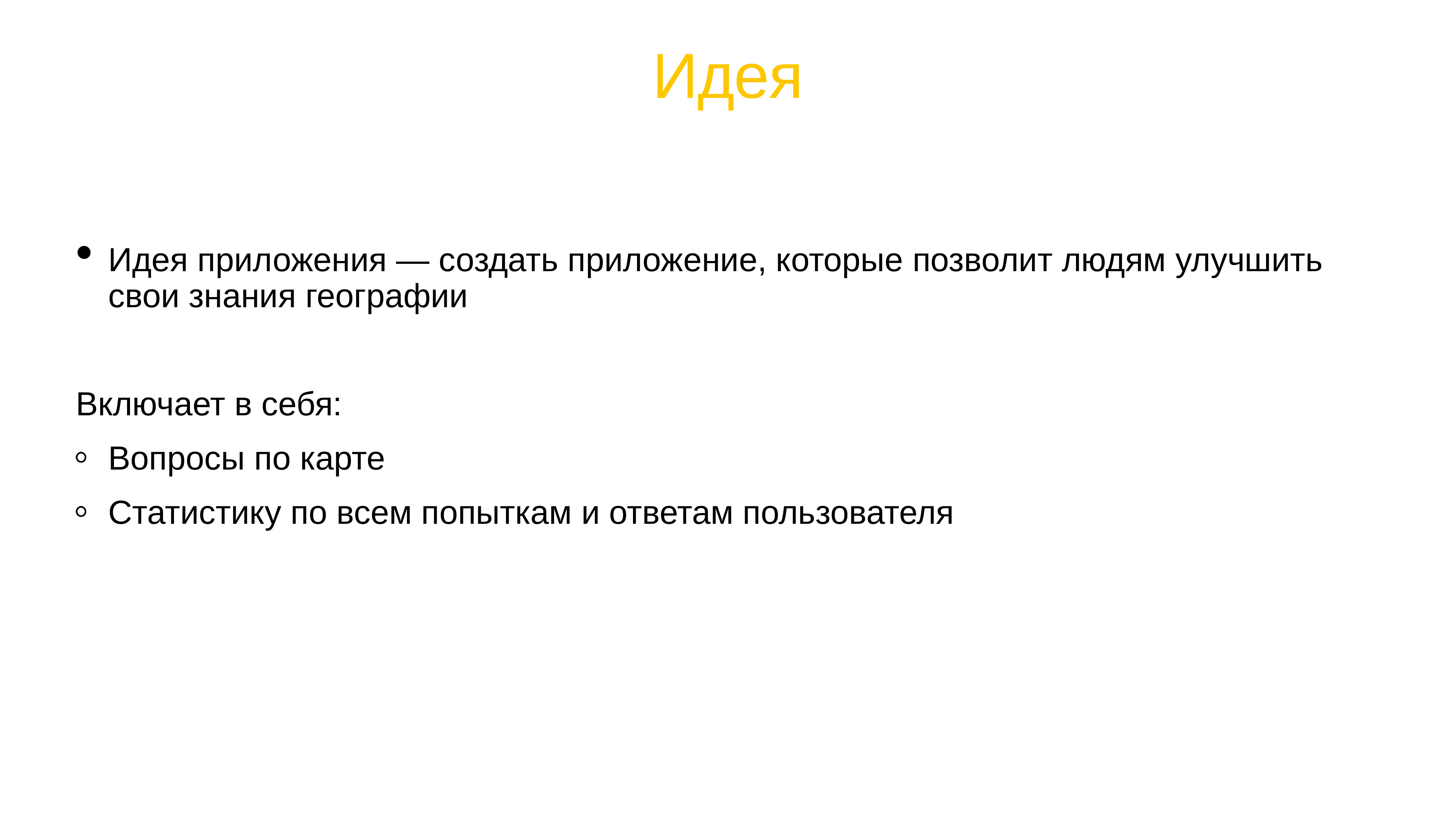

# Идея
Идея приложения — создать приложение, которые позволит людям улучшить свои знания географии

Включает в себя:
Вопросы по карте
Статистику по всем попыткам и ответам пользователя